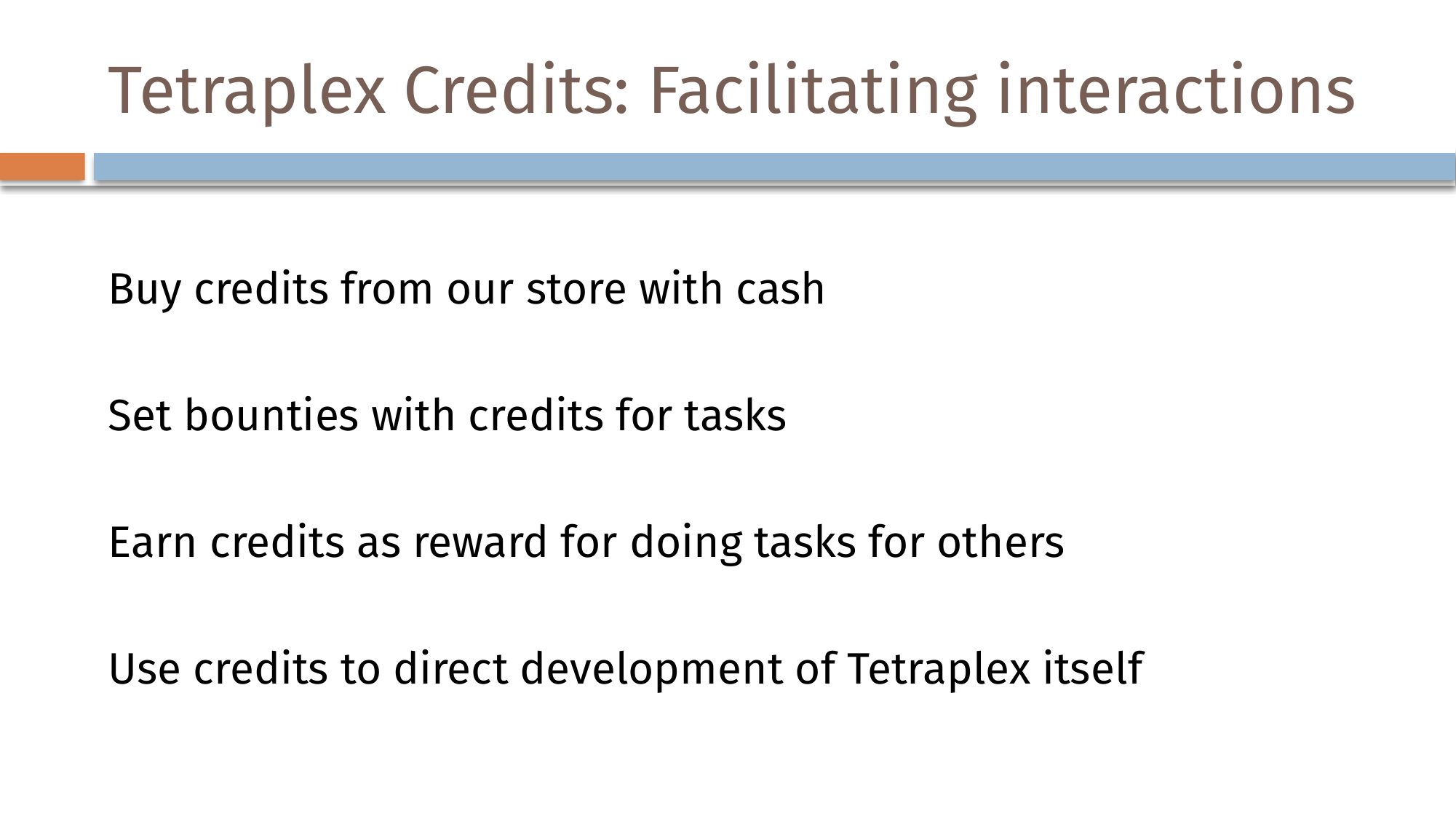

# Tetraplex Credits: Facilitating interactions

Buy credits from our store with cash

Set bounties with credits for tasks

Earn credits as reward for doing tasks for others

Use credits to direct development of Tetraplex itself